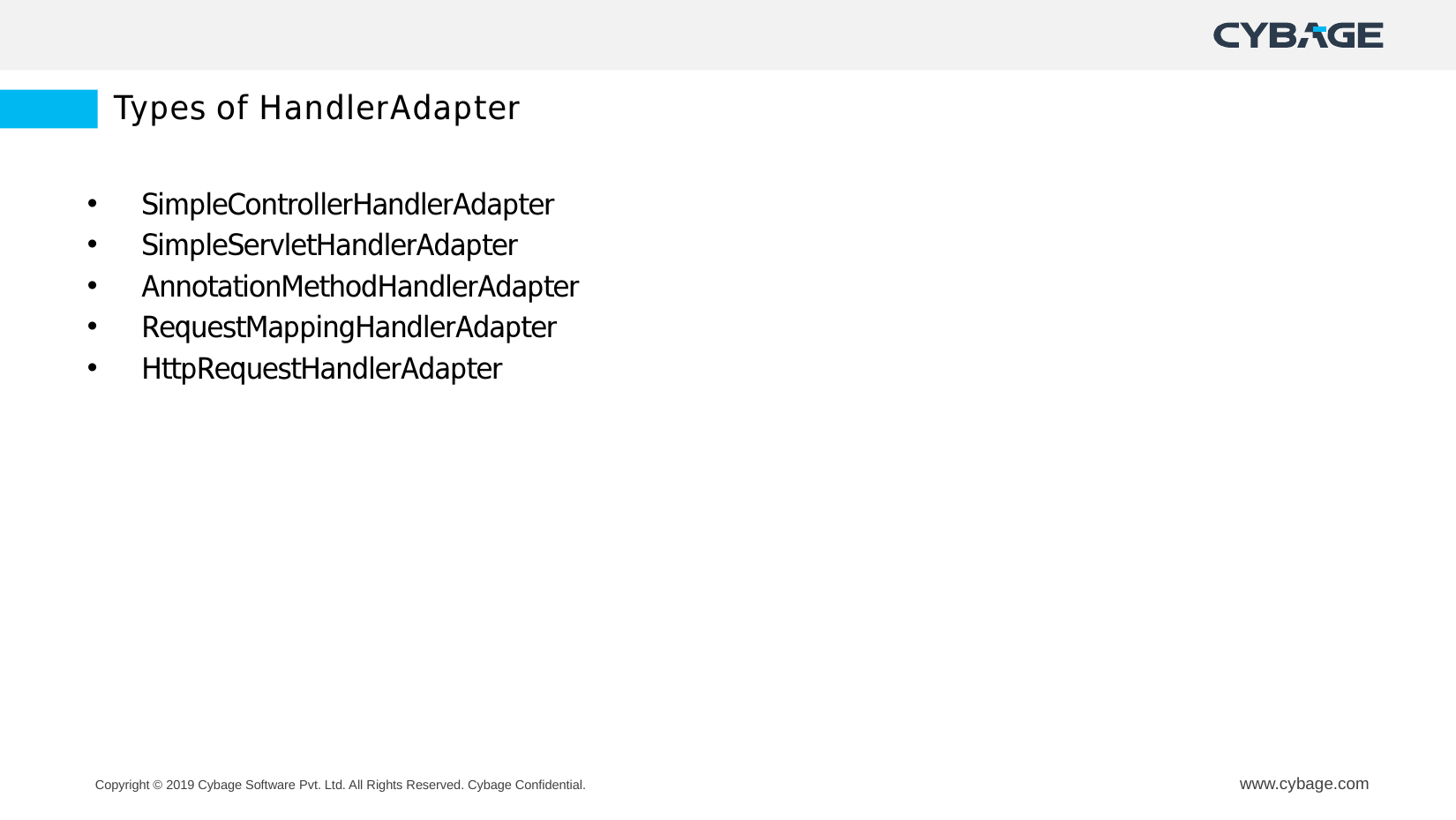

# Types of HandlerAdapter
SimpleControllerHandlerAdapter
SimpleServletHandlerAdapter
AnnotationMethodHandlerAdapter
RequestMappingHandlerAdapter
HttpRequestHandlerAdapter